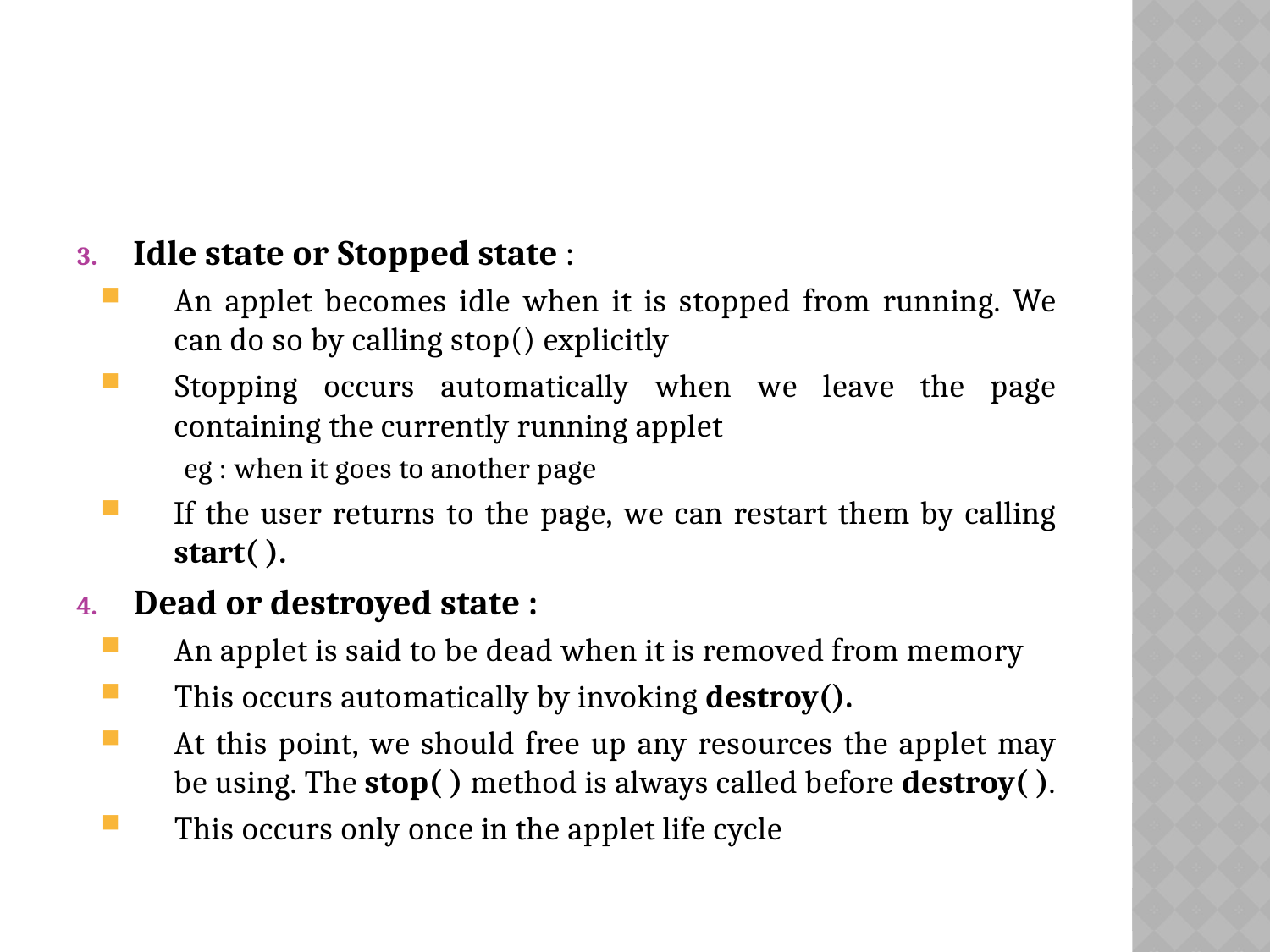

#
Idle state or Stopped state :
An applet becomes idle when it is stopped from running. We can do so by calling stop() explicitly
Stopping occurs automatically when we leave the page containing the currently running applet
     eg : when it goes to another page
If the user returns to the page, we can restart them by calling start( ).
Dead or destroyed state :
An applet is said to be dead when it is removed from memory
This occurs automatically by invoking destroy().
At this point, we should free up any resources the applet may be using. The stop( ) method is always called before destroy( ).
This occurs only once in the applet life cycle